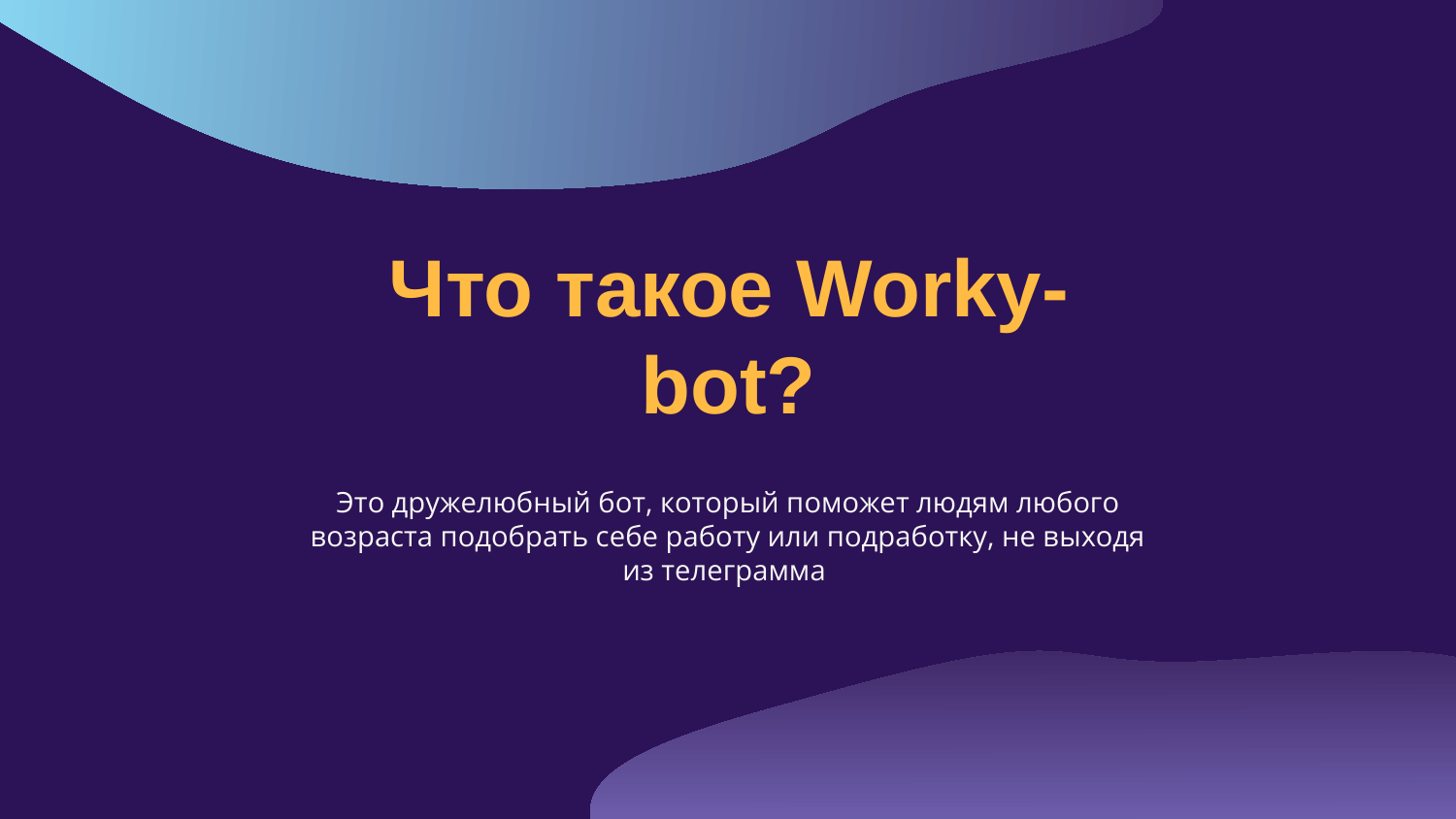

# Что такое Worky-bot?
Это дружелюбный бот, который поможет людям любого возраста подобрать себе работу или подработку, не выходя из телеграмма